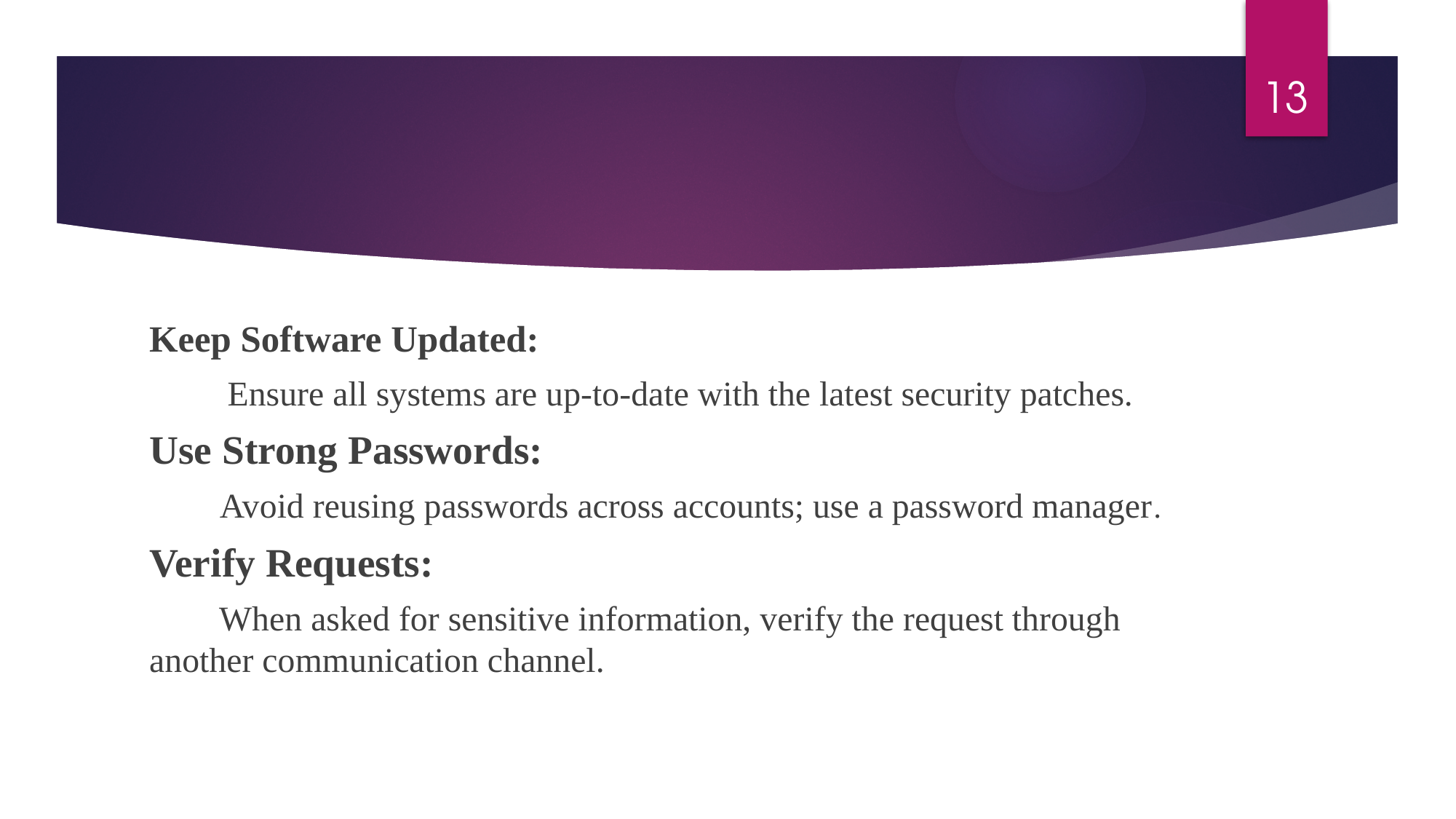

13
#
Keep Software Updated:
          Ensure all systems are up-to-date with the latest security patches.
Use Strong Passwords:
         Avoid reusing passwords across accounts; use a password manager.
Verify Requests:
        When asked for sensitive information, verify the request through another communication channel.